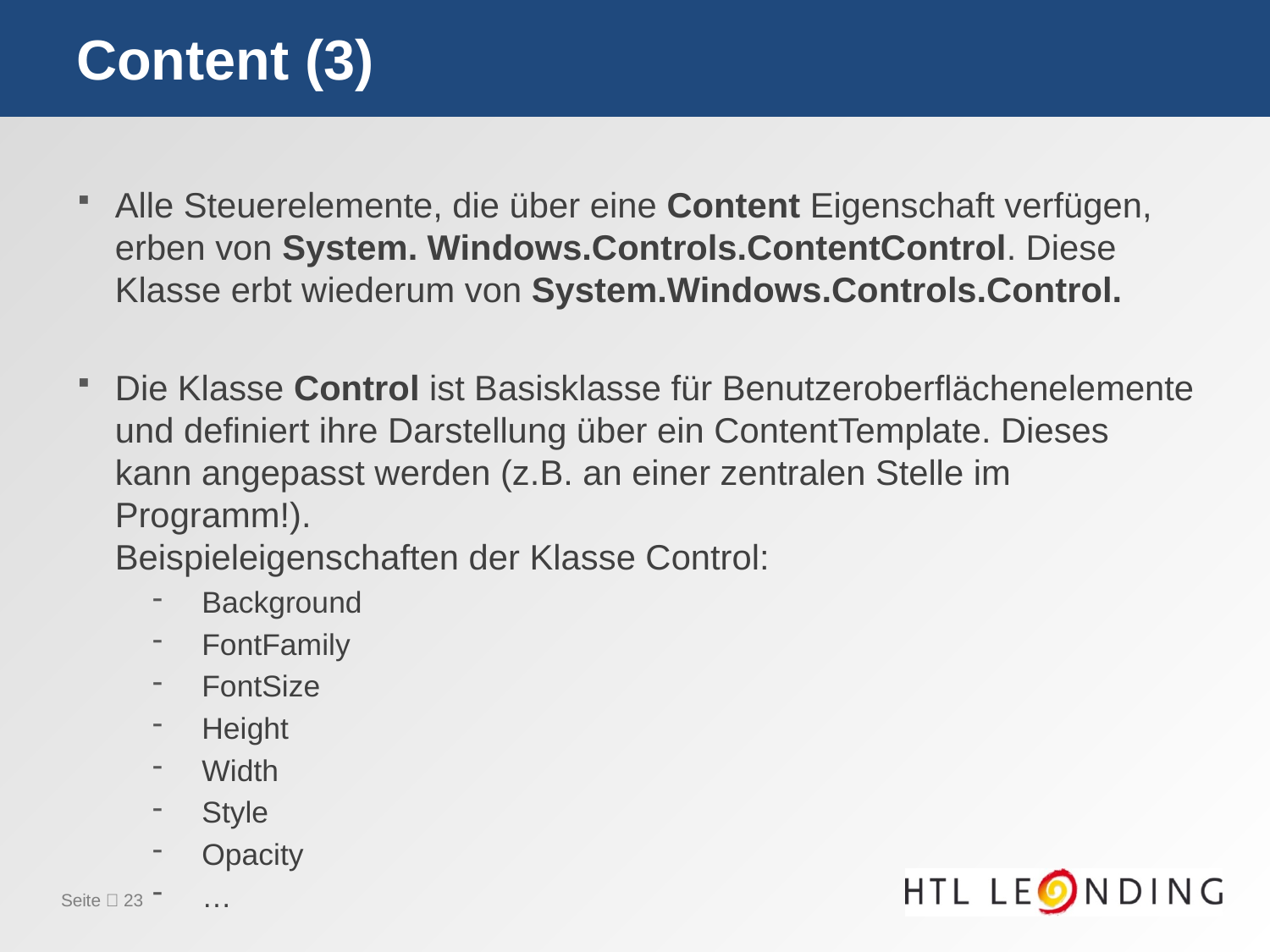

# Content (3)
Alle Steuerelemente, die über eine Content Eigenschaft verfügen, erben von System. Windows.Controls.ContentControl. Diese Klasse erbt wiederum von System.Windows.Controls.Control.

Die Klasse Control ist Basisklasse für Benutzeroberflächenelemente und definiert ihre Darstellung über ein ContentTemplate. Dieses kann angepasst werden (z.B. an einer zentralen Stelle im Programm!).
Beispieleigenschaften der Klasse Control:
Background
FontFamily
FontSize
Height
Width
Style
Opacity
…